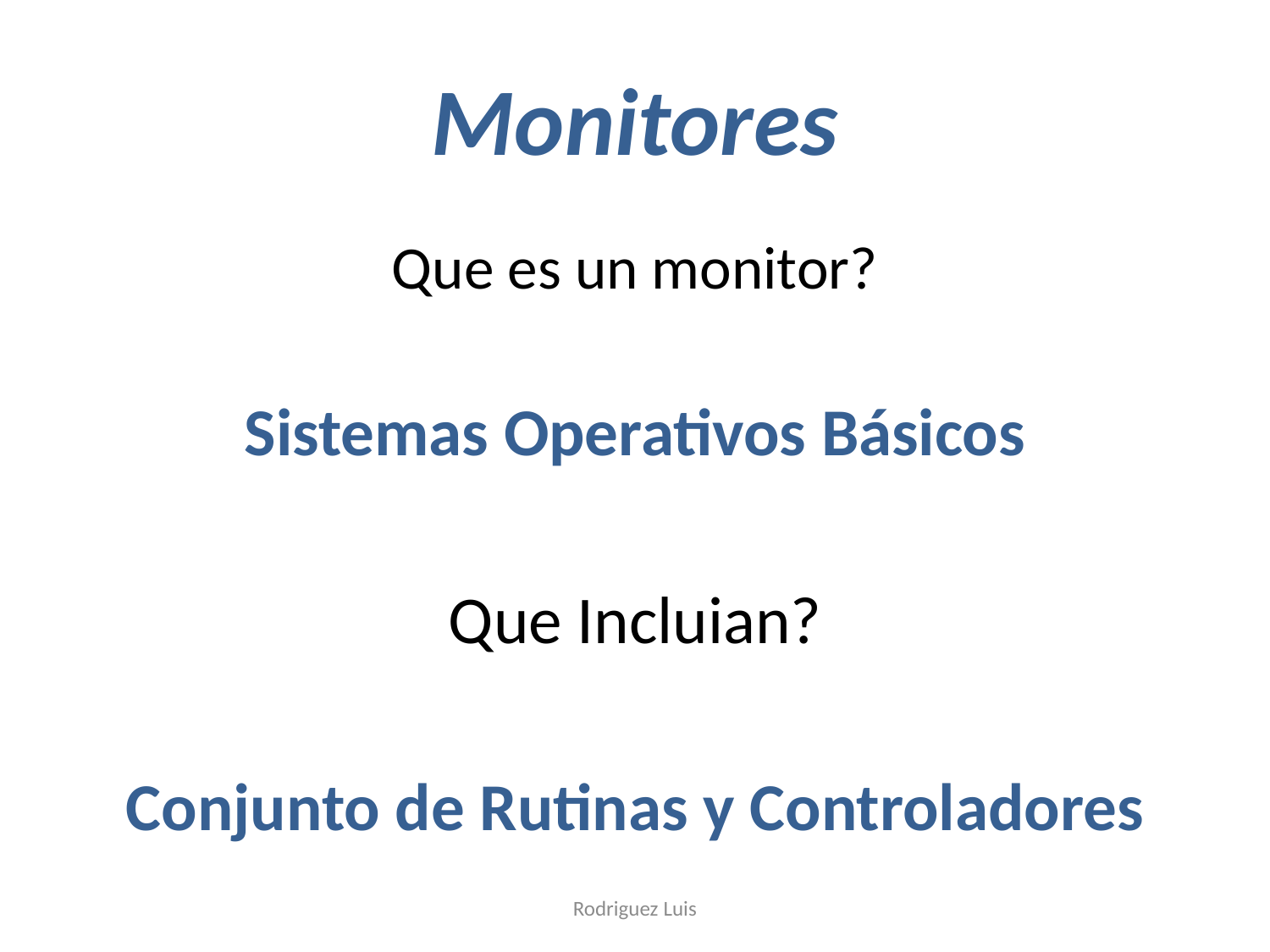

# Monitores
Que es un monitor?

Sistemas Operativos Básicos

Que Incluian?

Conjunto de Rutinas y Controladores
Rodriguez Luis